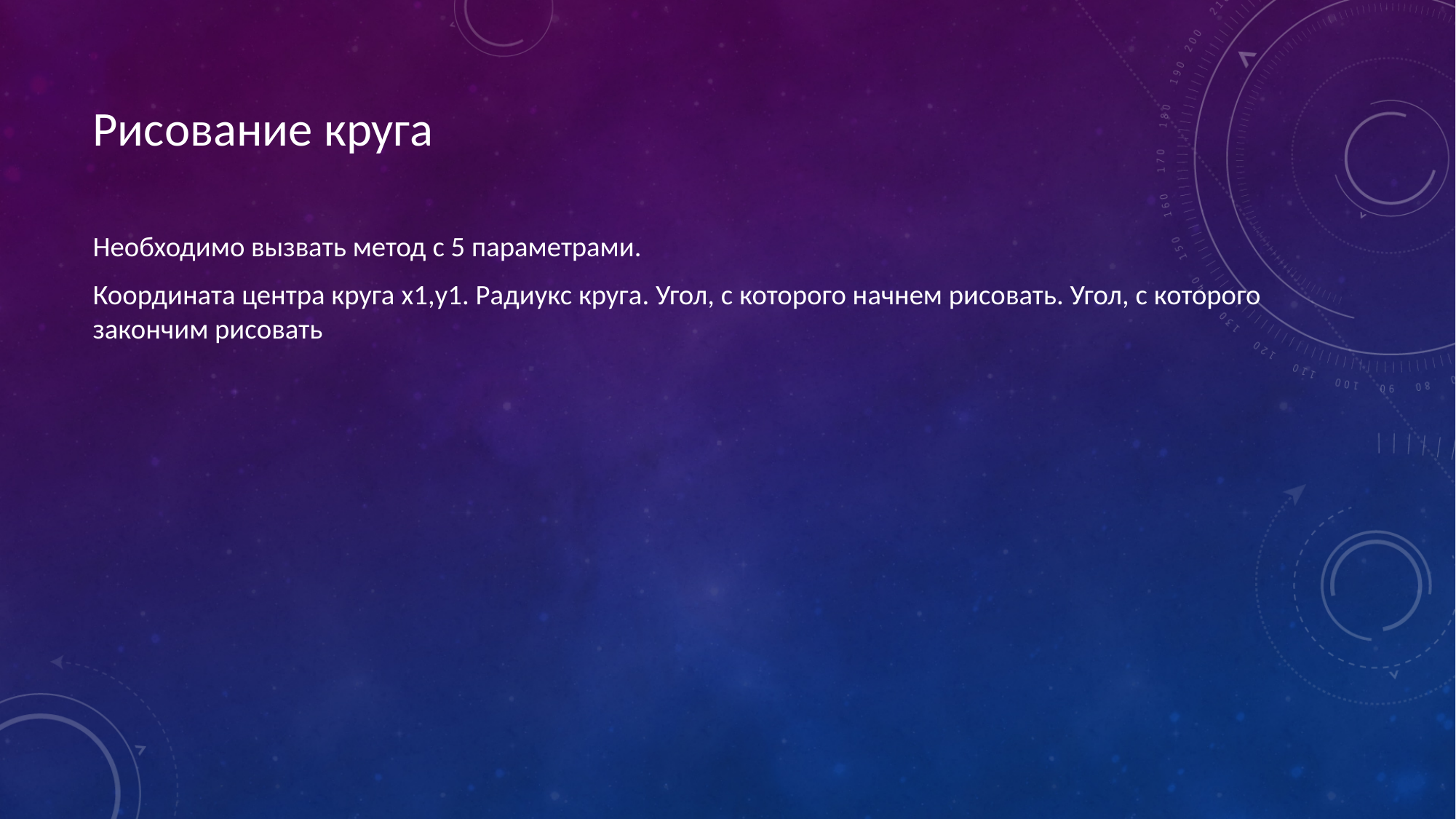

# Рисование круга
Необходимо вызвать метод с 5 параметрами.
Координата центра круга x1,y1. Радиукс круга. Угол, с которого начнем рисовать. Угол, с которого закончим рисовать